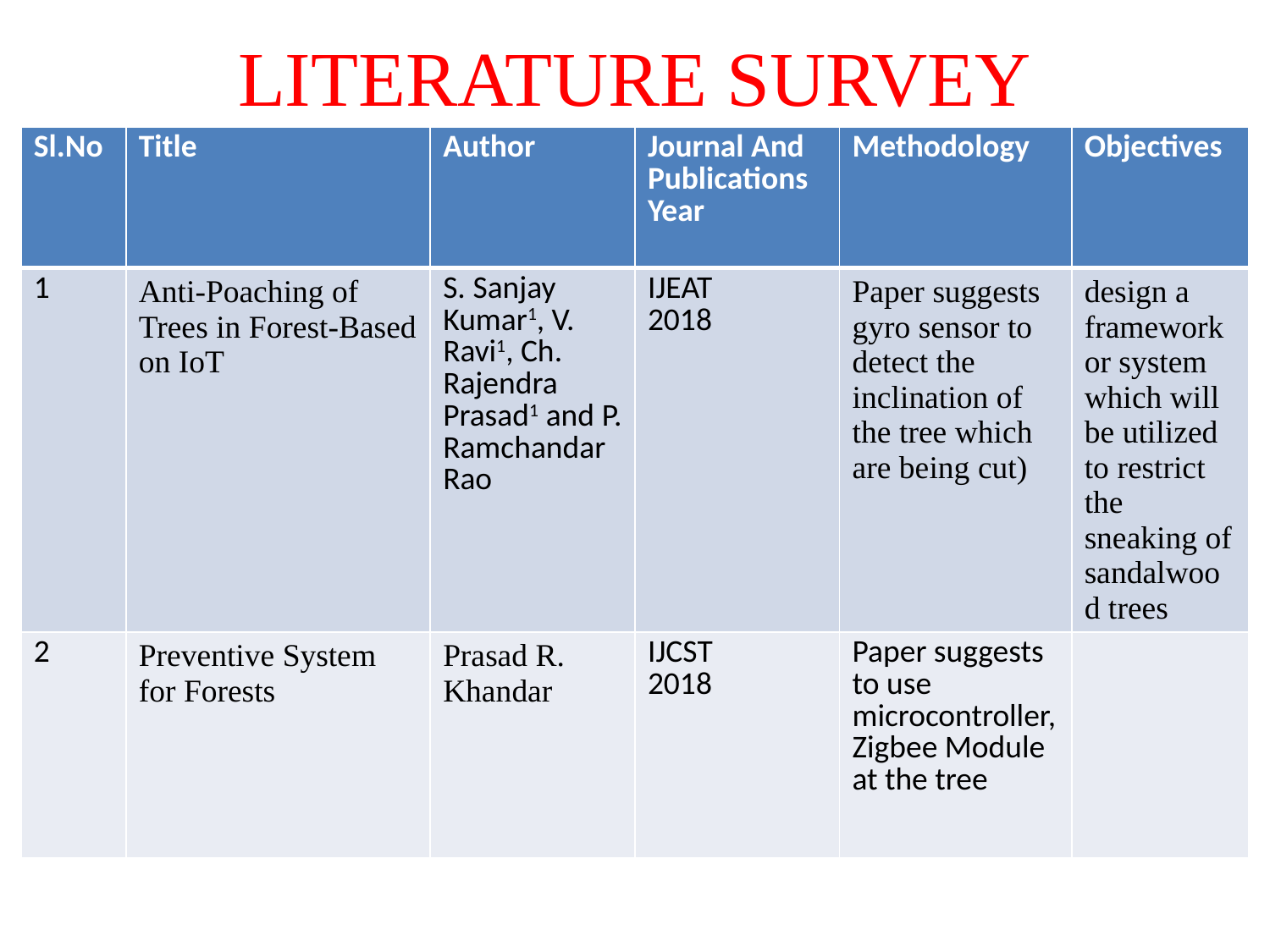

# LITERATURE SURVEY
| Sl.No | Title | Author | Journal And Publications Year | Methodology | Objectives |
| --- | --- | --- | --- | --- | --- |
| 1 | Anti-Poaching of Trees in Forest-Based on IoT | S. Sanjay Kumar1, V. Ravi1, Ch. Rajendra Prasad1 and P. Ramchandar Rao | IJEAT 2018 | Paper suggests gyro sensor to detect the inclination of the tree which are being cut) | design a framework or system which will be utilized to restrict the sneaking of sandalwood trees |
| 2 | Preventive System for Forests | Prasad R. Khandar | IJCST 2018 | Paper suggests to use microcontroller, Zigbee Module at the tree |  |